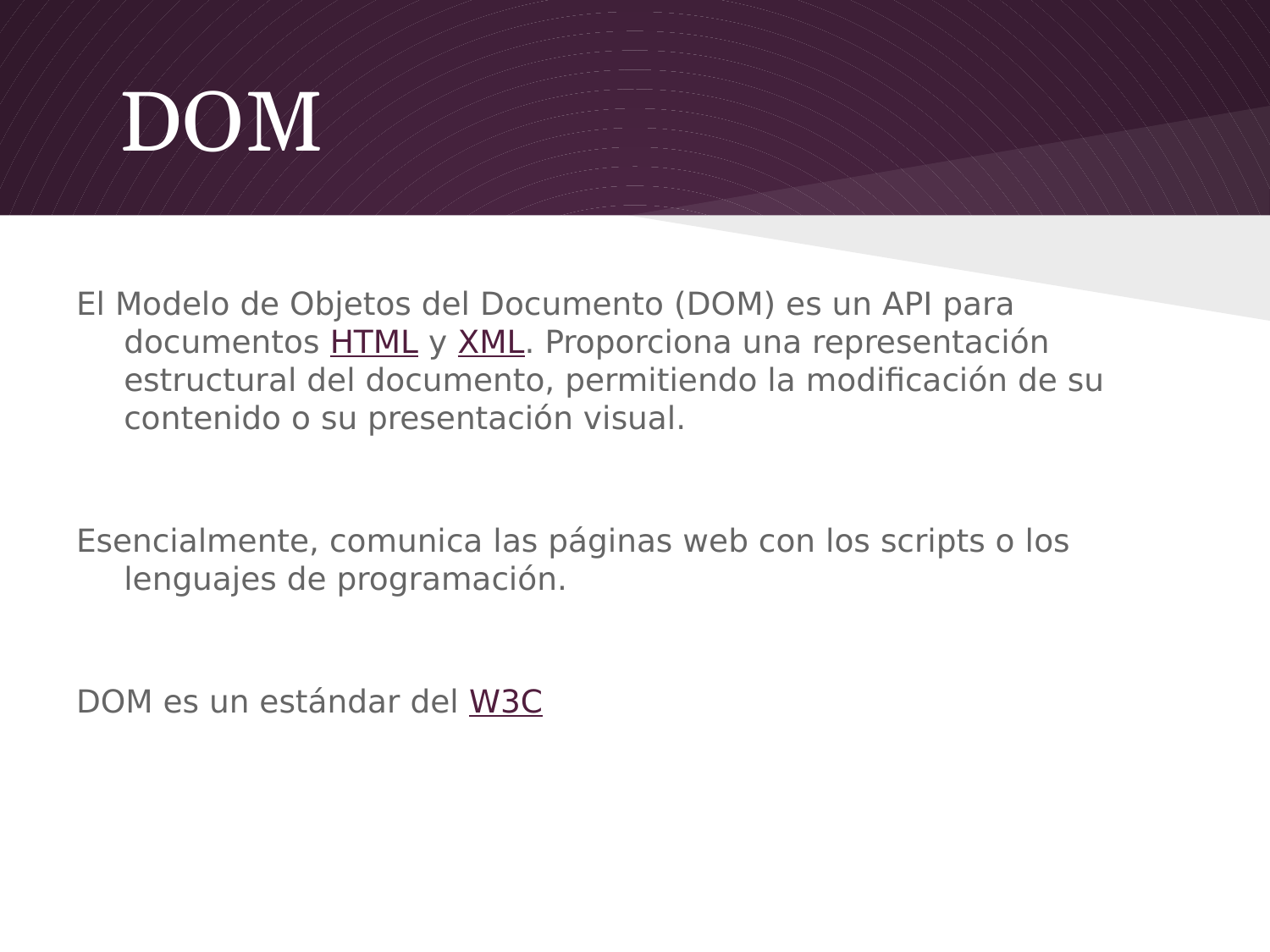

# DOM

El Modelo de Objetos del Documento (DOM) es un API para documentos HTML y XML. Proporciona una representación estructural del documento, permitiendo la modificación de su contenido o su presentación visual.

Esencialmente, comunica las páginas web con los scripts o los lenguajes de programación.

DOM es un estándar del W3C